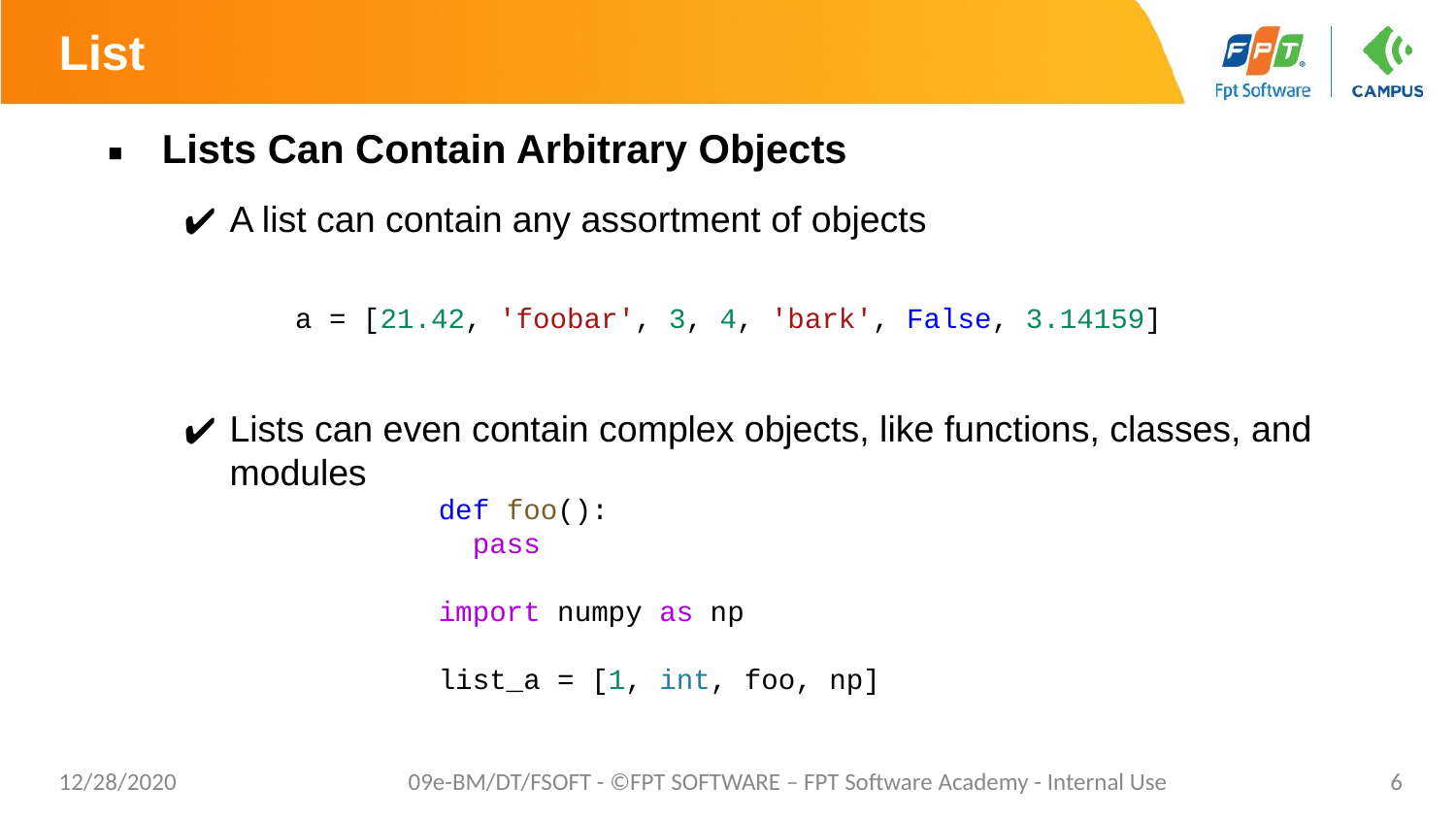

# List
Lists Can Contain Arbitrary Objects
A list can contain any assortment of objects

Lists can even contain complex objects, like functions, classes, and modules
a = [21.42, 'foobar', 3, 4, 'bark', False, 3.14159]
def foo():
  pass
import numpy as np
list_a = [1, int, foo, np]
12/28/2020
09e-BM/DT/FSOFT - ©FPT SOFTWARE – FPT Software Academy - Internal Use
6